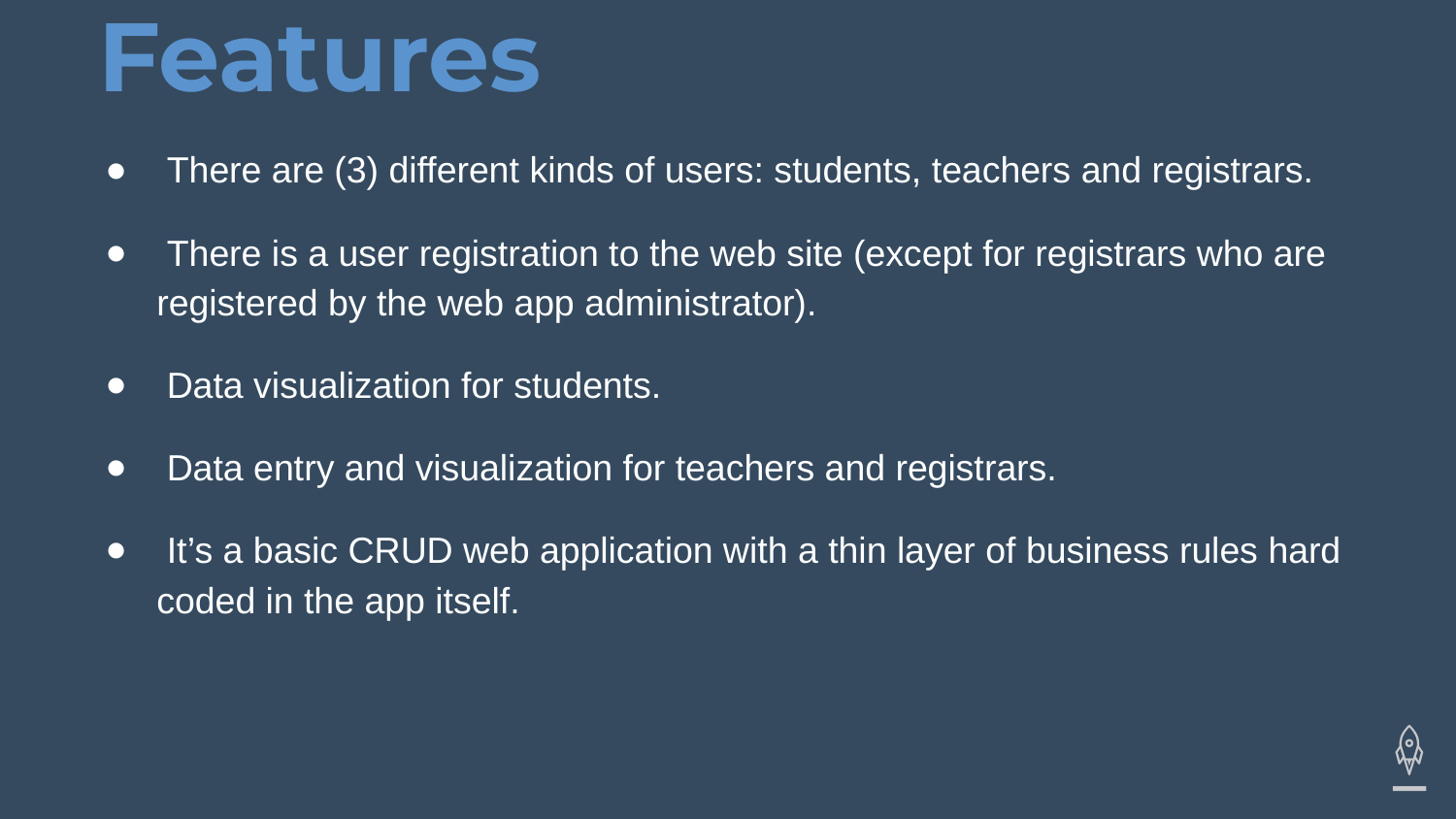

# Features
 There are (3) different kinds of users: students, teachers and registrars.
 There is a user registration to the web site (except for registrars who are registered by the web app administrator).
 Data visualization for students.
 Data entry and visualization for teachers and registrars.
 It’s a basic CRUD web application with a thin layer of business rules hard coded in the app itself.